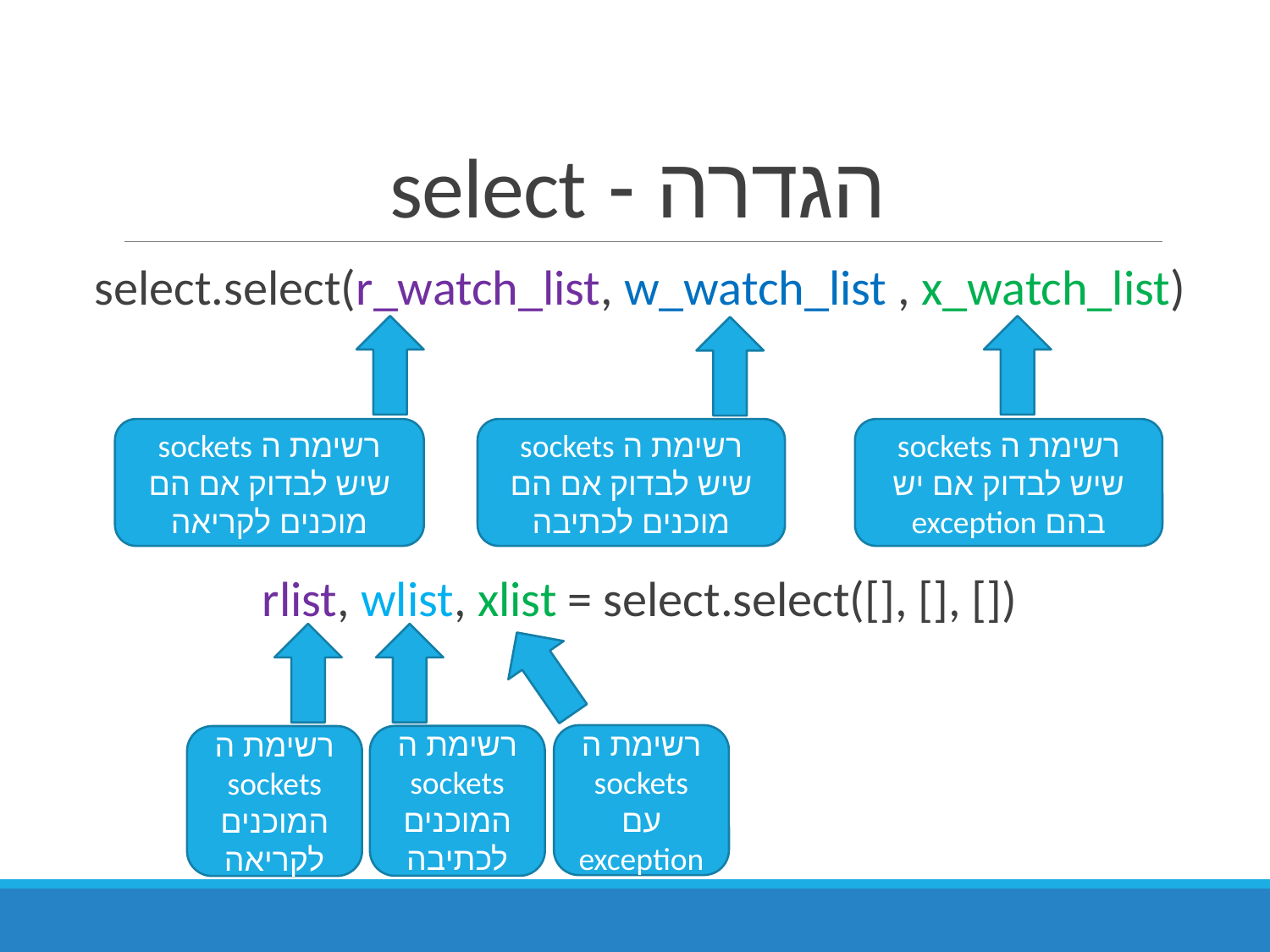

# הגדרה - select
select.select(r_watch_list, w_watch_list , x_watch_list)

rlist, wlist, xlist = select.select([], [], [])

רשימת ה sockets שיש לבדוק אם הם מוכנים לקריאה
רשימת ה sockets שיש לבדוק אם הם מוכנים לכתיבה
רשימת ה sockets שיש לבדוק אם יש בהם exception

רשימת ה sockets עם exception
רשימת ה sockets המוכנים לכתיבה
רשימת ה sockets המוכנים לקריאה